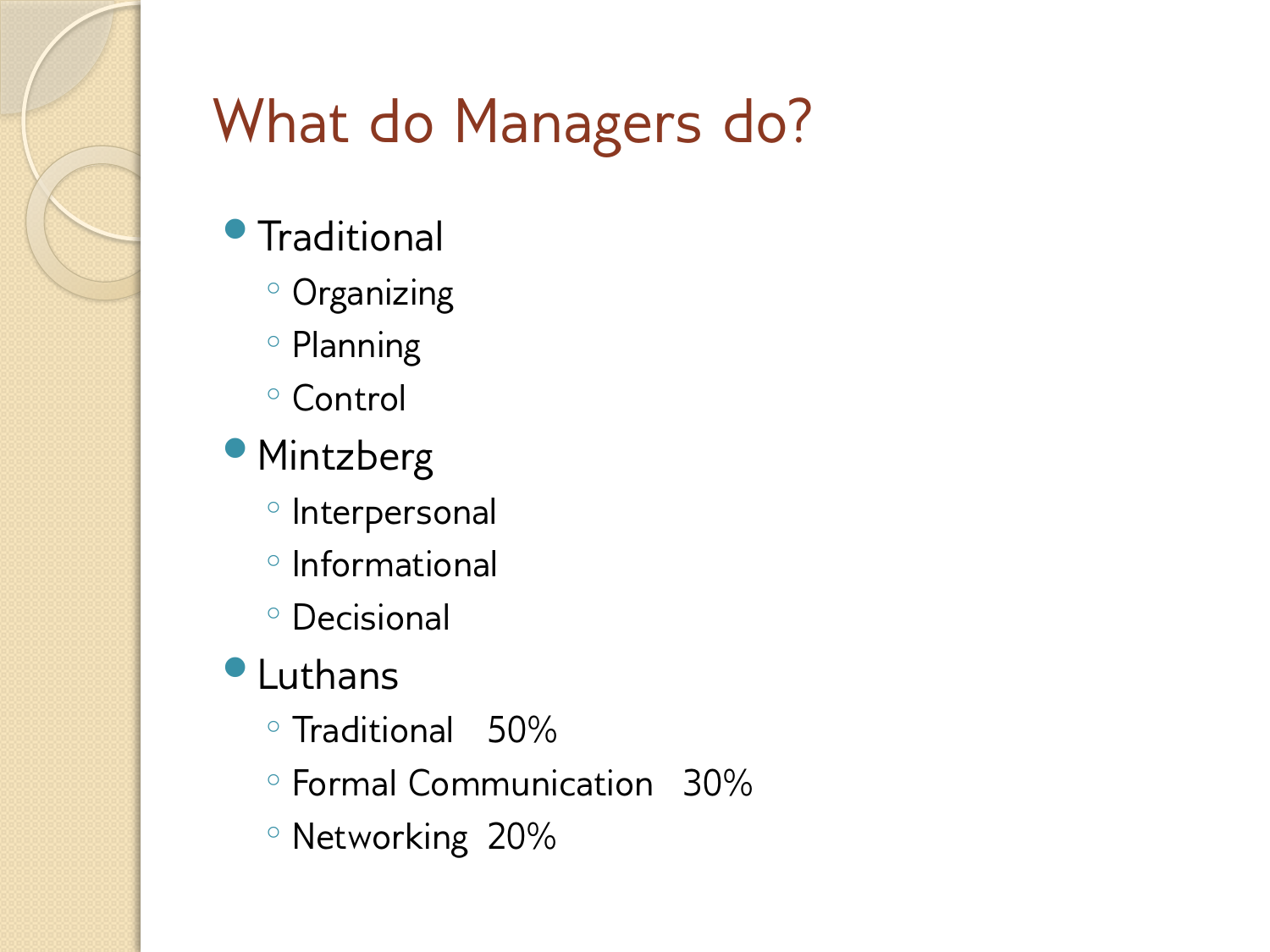

# What do Managers do?
Traditional
Organizing
Planning
Control
Mintzberg
Interpersonal
Informational
Decisional
Luthans
Traditional		50%
Formal Communication	30%
Networking		20%